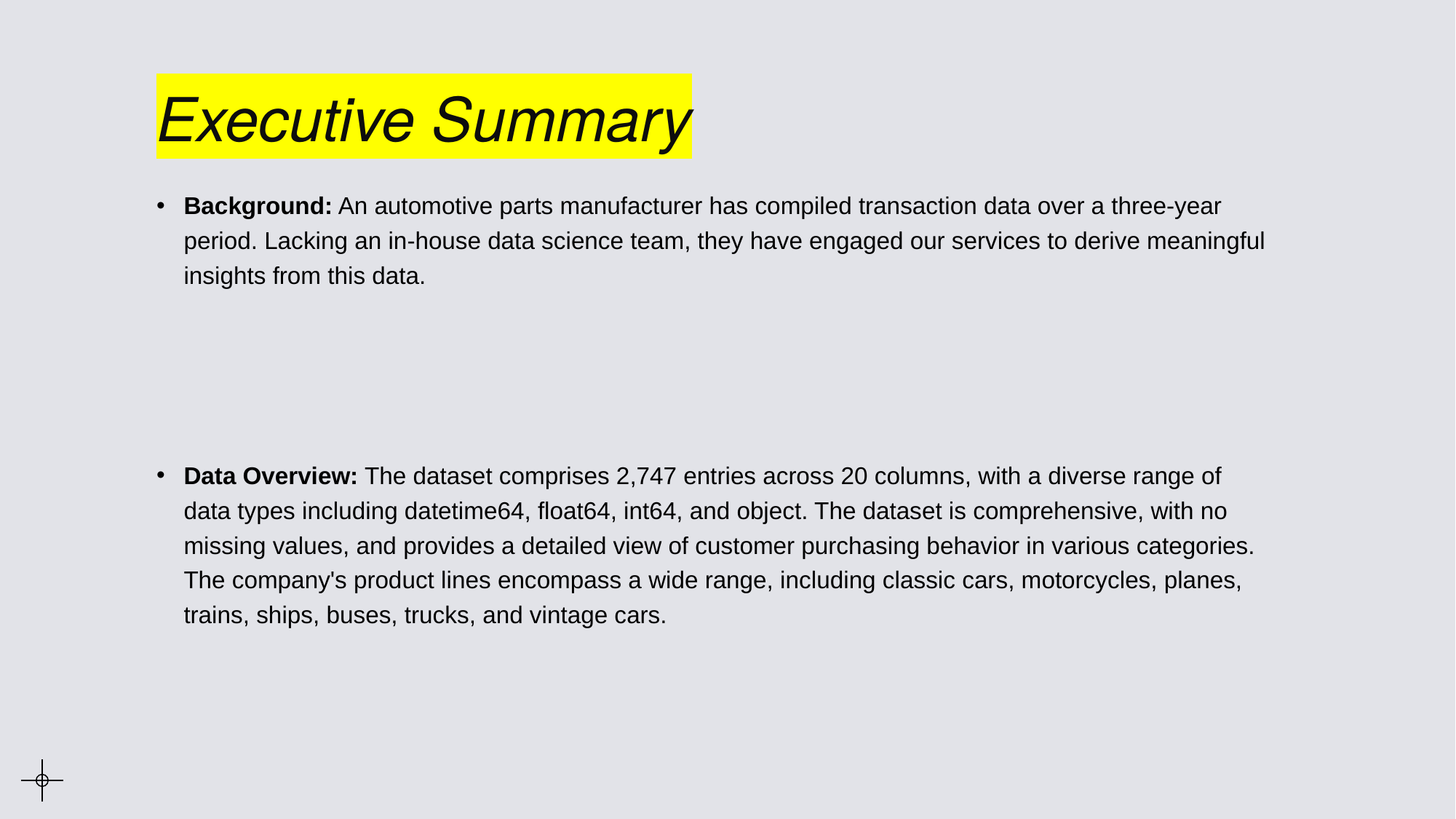

# Executive Summary
Background: An automotive parts manufacturer has compiled transaction data over a three-year period. Lacking an in-house data science team, they have engaged our services to derive meaningful insights from this data.

Data Overview: The dataset comprises 2,747 entries across 20 columns, with a diverse range of data types including datetime64, float64, int64, and object. The dataset is comprehensive, with no missing values, and provides a detailed view of customer purchasing behavior in various categories. The company's product lines encompass a wide range, including classic cars, motorcycles, planes, trains, ships, buses, trucks, and vintage cars.